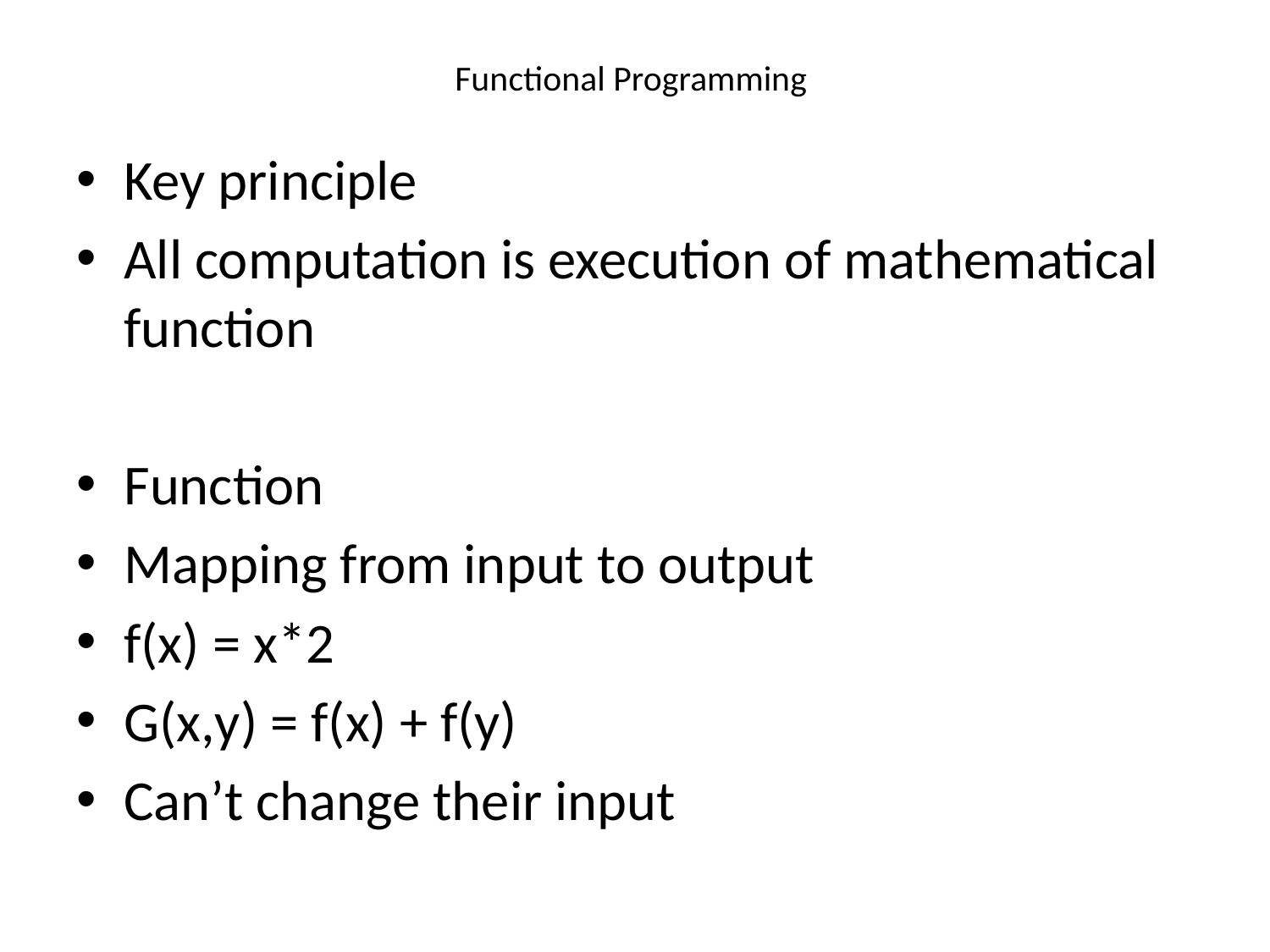

# Functional Programming
Key principle
All computation is execution of mathematical function

Function
Mapping from input to output
f(x) = x*2
G(x,y) = f(x) + f(y)
Can’t change their input